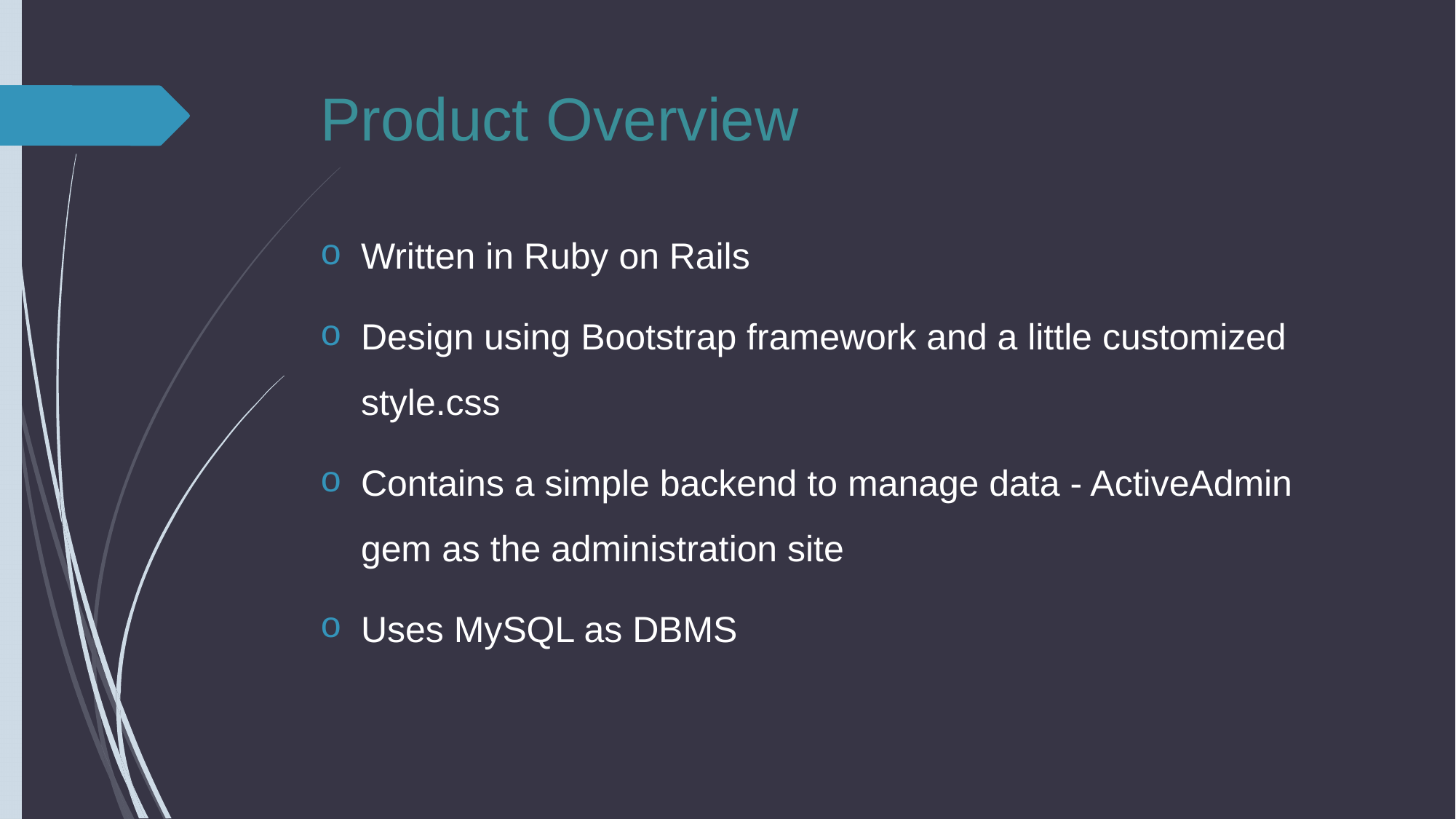

# Product Overview
Written in Ruby on Rails
Design using Bootstrap framework and a little customized style.css
Contains a simple backend to manage data - ActiveAdmin gem as the administration site
Uses MySQL as DBMS